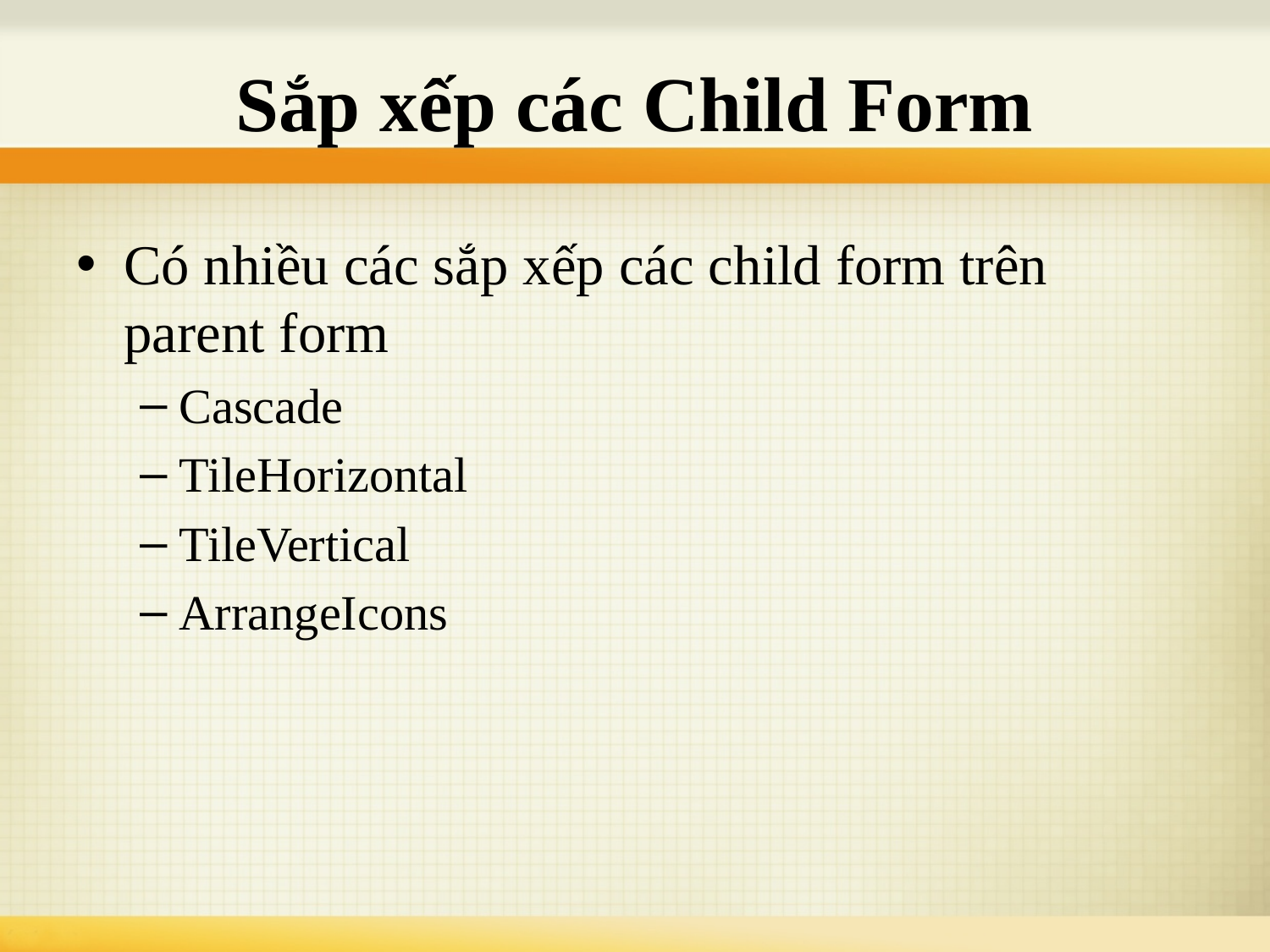

# Sắp xếp các Child Form
Có nhiều các sắp xếp các child form trên parent form
Cascade
TileHorizontal
TileVertical
ArrangeIcons